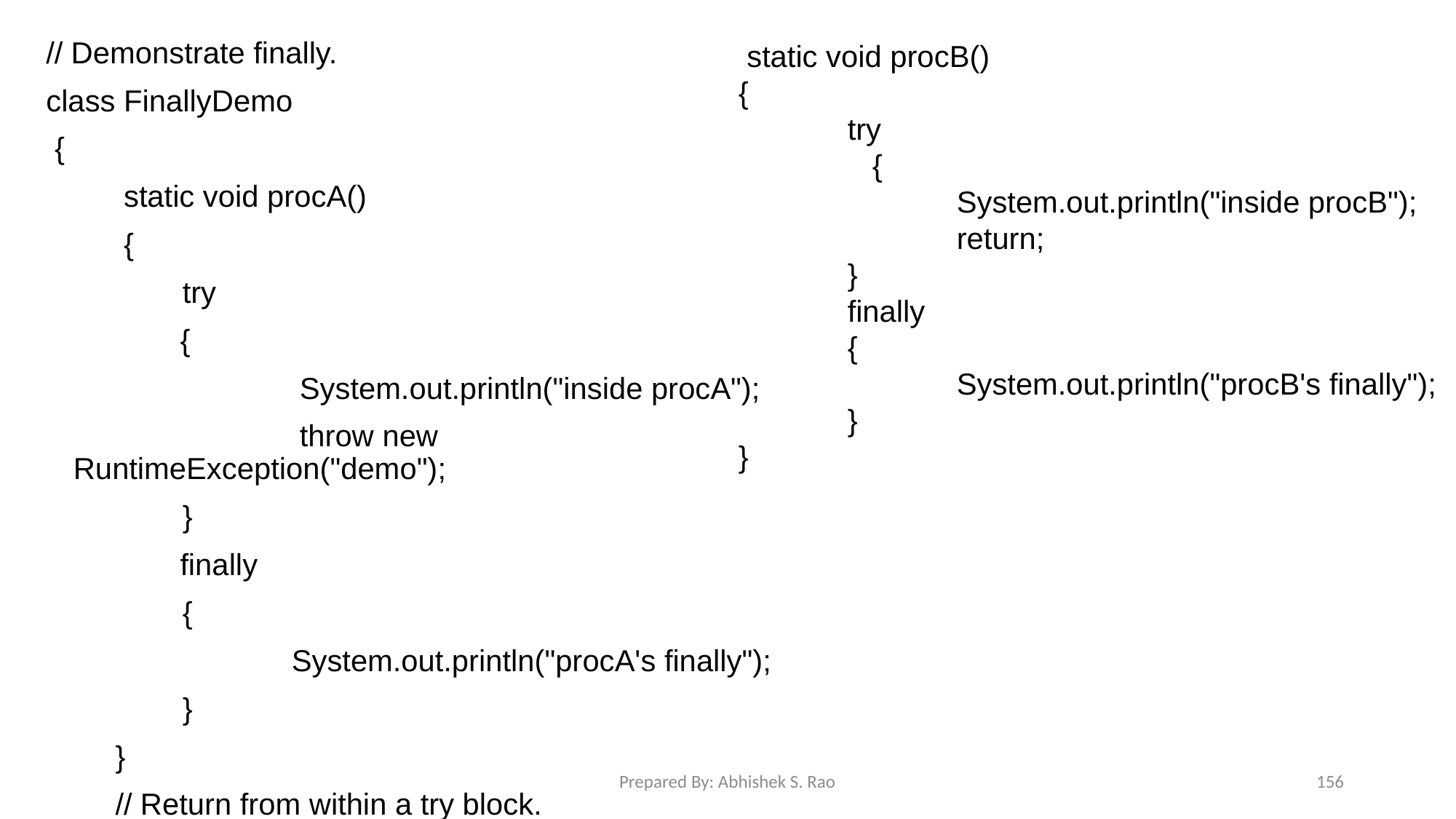

// Demonstrate finally.
class FinallyDemo
 {
	      static void procA()
	      {
		try
                {
		              System.out.println("inside procA");
		              throw new RuntimeException("demo");
		}
                finally
		{
			System.out.println("procA's finally");
		}
	     }
	     // Return from within a try block.

 static void procB()
{
	try
                {
                	System.out.println("inside procB");
		return;
	}
	finally
	{
	  	System.out.println("procB's finally");
	}
}
Prepared By: Abhishek S. Rao
156